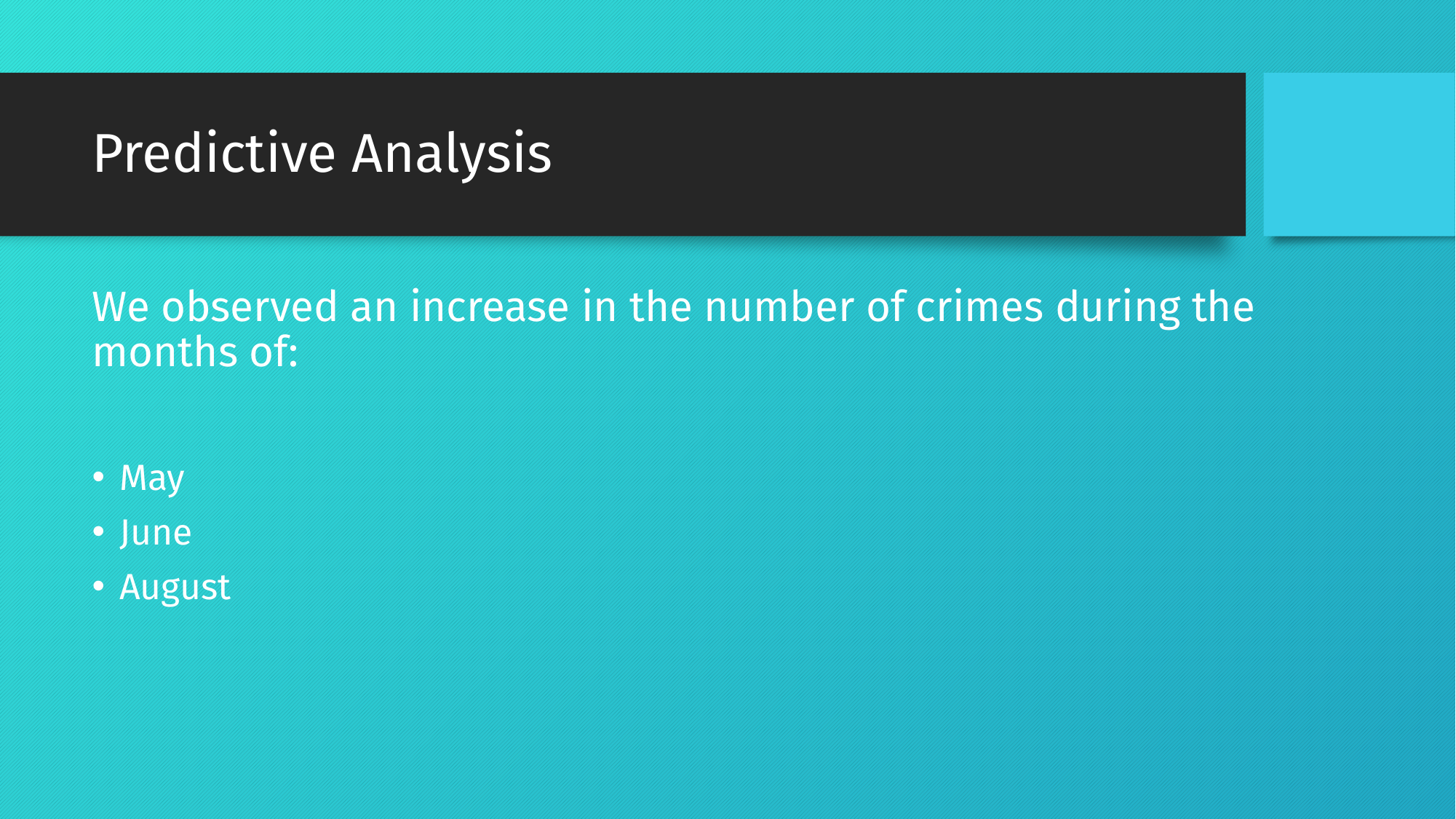

# Predictive Analysis
We observed an increase in the number of crimes during the months of:

May
June
August